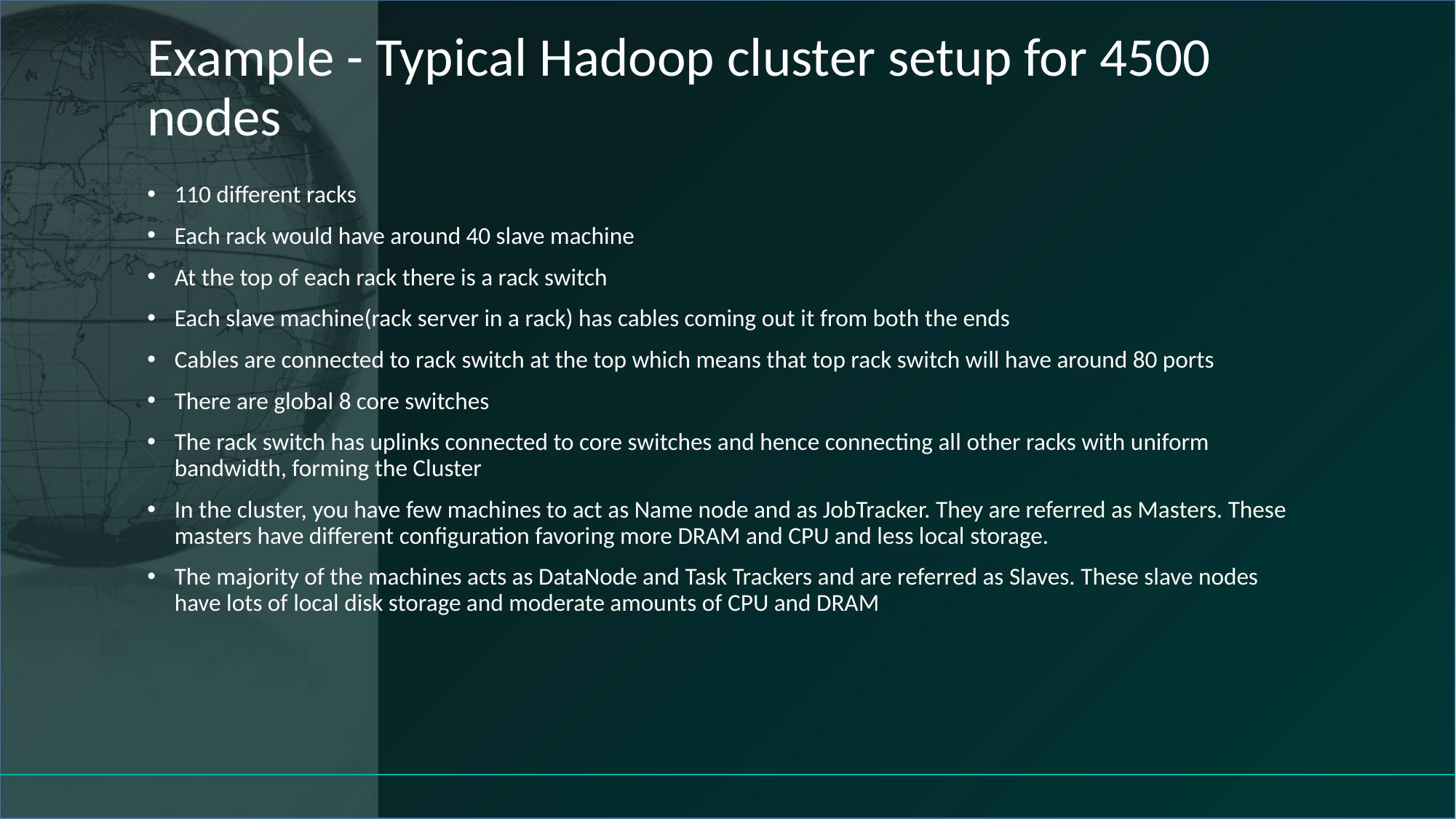

# Example - Typical Hadoop cluster setup for 4500 nodes
110 different racks
Each rack would have around 40 slave machine
At the top of each rack there is a rack switch
Each slave machine(rack server in a rack) has cables coming out it from both the ends
Cables are connected to rack switch at the top which means that top rack switch will have around 80 ports
There are global 8 core switches
The rack switch has uplinks connected to core switches and hence connecting all other racks with uniform bandwidth, forming the Cluster
In the cluster, you have few machines to act as Name node and as JobTracker. They are referred as Masters. These masters have different configuration favoring more DRAM and CPU and less local storage.
The majority of the machines acts as DataNode and Task Trackers and are referred as Slaves. These slave nodes have lots of local disk storage and moderate amounts of CPU and DRAM